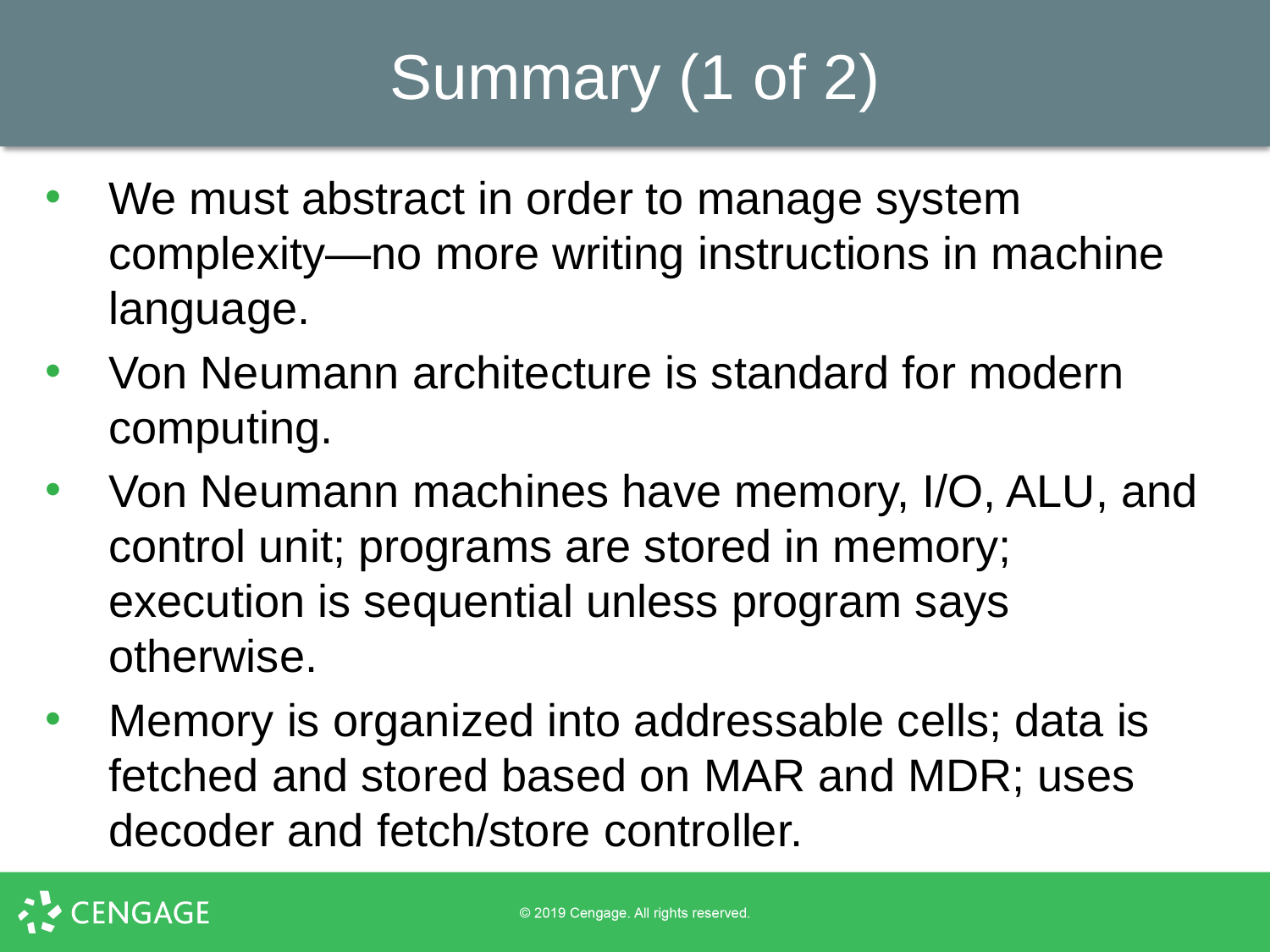

# Summary (1 of 2)
We must abstract in order to manage system complexity—no more writing instructions in machine language.
Von Neumann architecture is standard for modern computing.
Von Neumann machines have memory, I/O, ALU, and control unit; programs are stored in memory; execution is sequential unless program says otherwise.
Memory is organized into addressable cells; data is fetched and stored based on MAR and MDR; uses decoder and fetch/store controller.